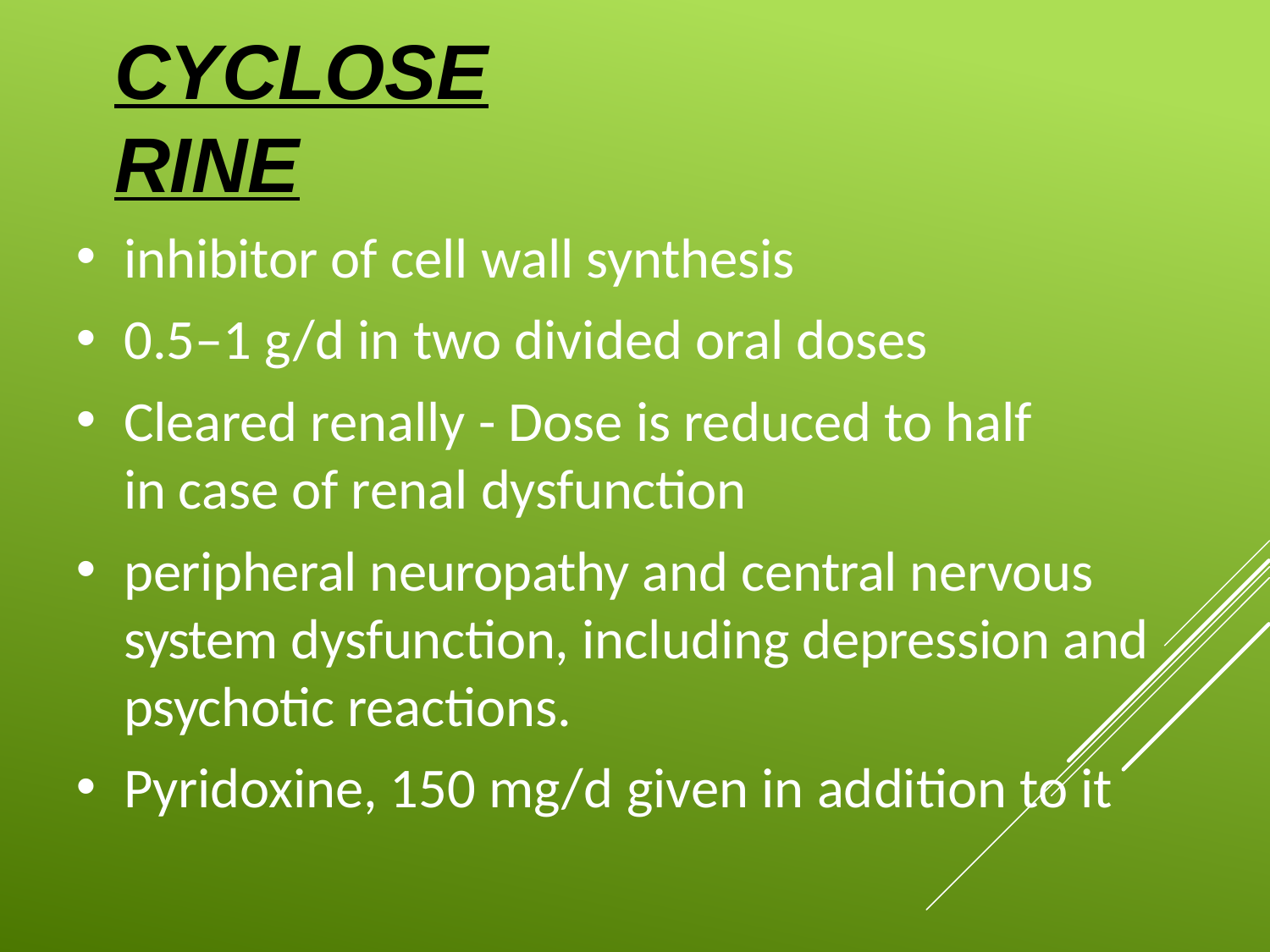

# Cycloserine
inhibitor of cell wall synthesis
0.5–1 g/d in two divided oral doses
Cleared renally - Dose is reduced to half in case of renal dysfunction
peripheral neuropathy and central nervous system dysfunction, including depression and psychotic reactions.
Pyridoxine, 150 mg/d given in addition to it